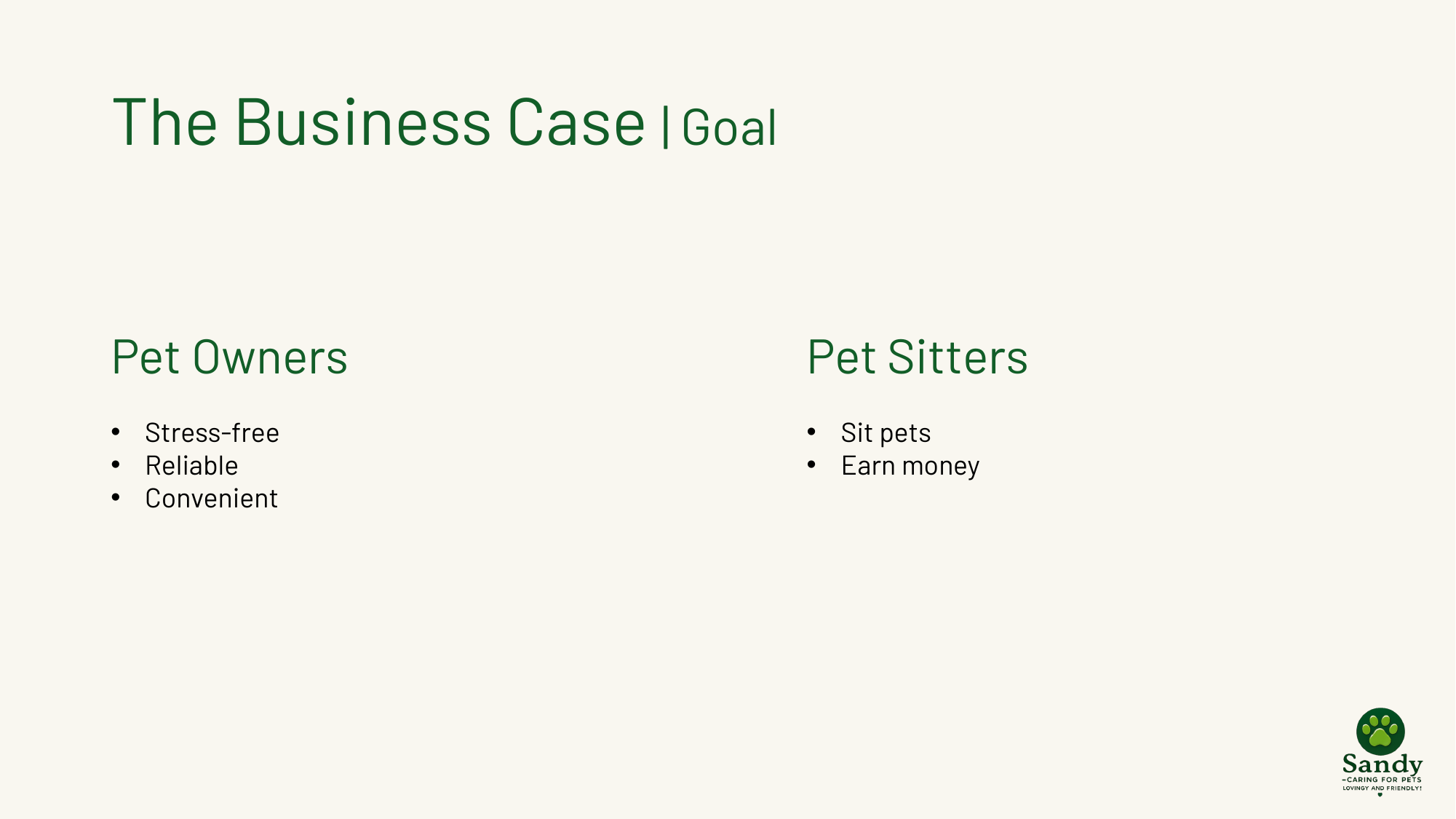

The Business Case | Goal
Pet Owners
Pet Sitters
Stress-free
Reliable
Convenient

Sit pets
Earn money